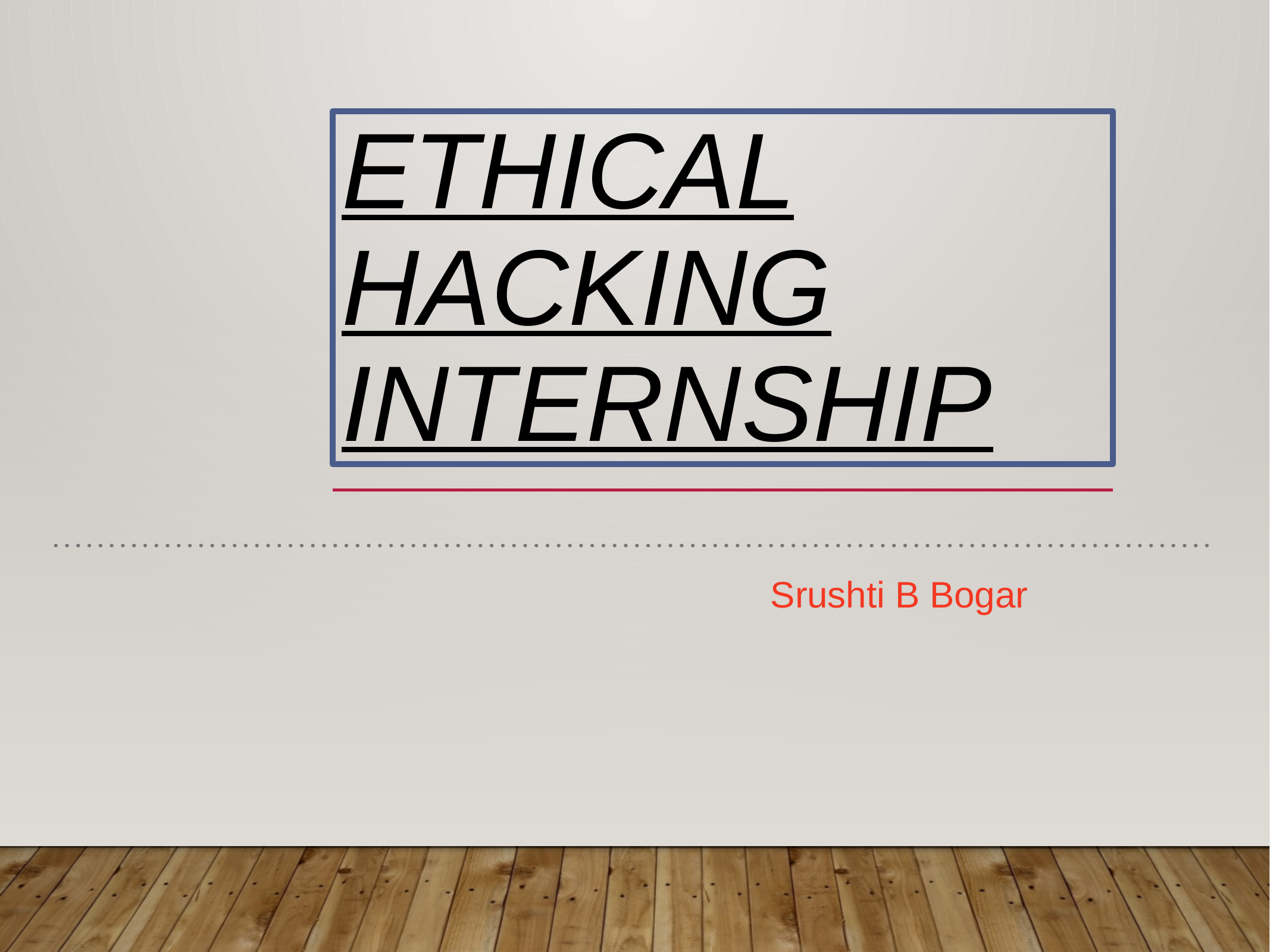

# Ethical hacking internship

                               Srushti B Bogar